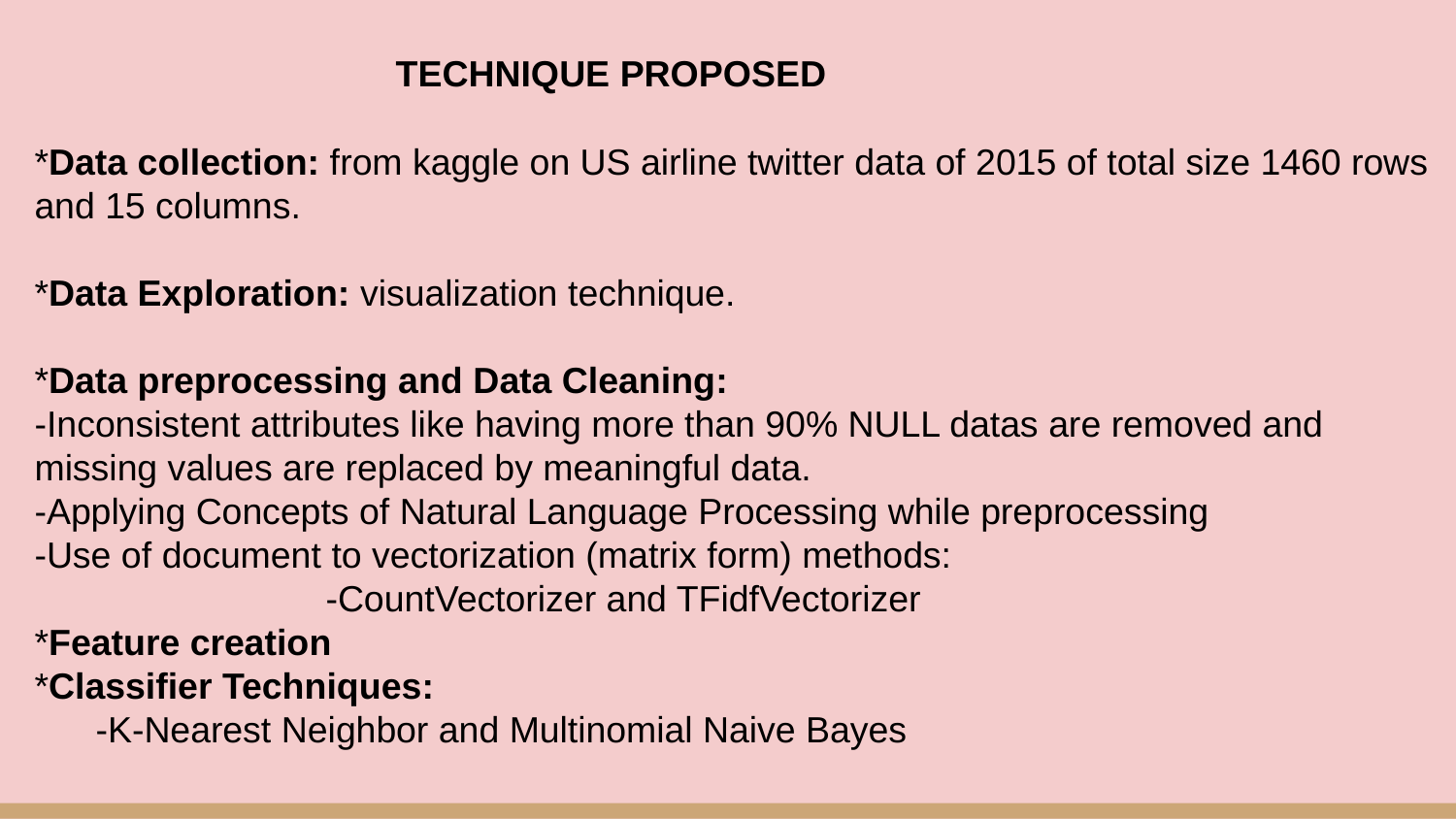

TECHNIQUE PROPOSED
*Data collection: from kaggle on US airline twitter data of 2015 of total size 1460 rows and 15 columns.

*Data Exploration: visualization technique.

*Data preprocessing and Data Cleaning:
-Inconsistent attributes like having more than 90% NULL datas are removed and missing values are replaced by meaningful data.
-Applying Concepts of Natural Language Processing while preprocessing
-Use of document to vectorization (matrix form) methods:
		-CountVectorizer and TFidfVectorizer
*Feature creation
*Classifier Techniques:
      -K-Nearest Neighbor and Multinomial Naive Bayes